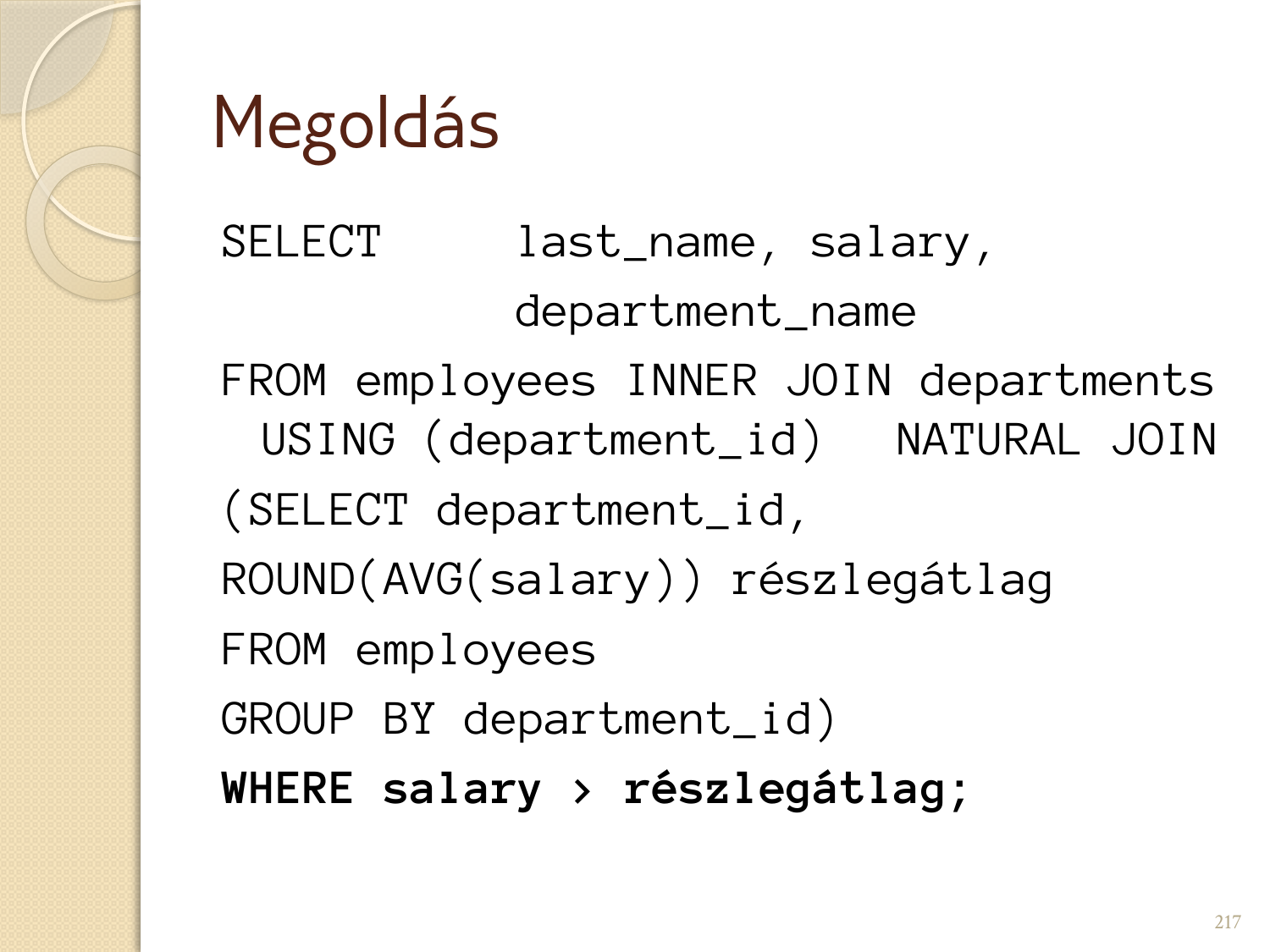

# Megoldás
SELECT 	last_name, salary,
			department_name
FROM employees INNER JOIN departments USING (department_id)	NATURAL JOIN
(SELECT department_id,
ROUND(AVG(salary)) részlegátlag
FROM employees
GROUP BY department_id)
WHERE salary > részlegátlag;

217